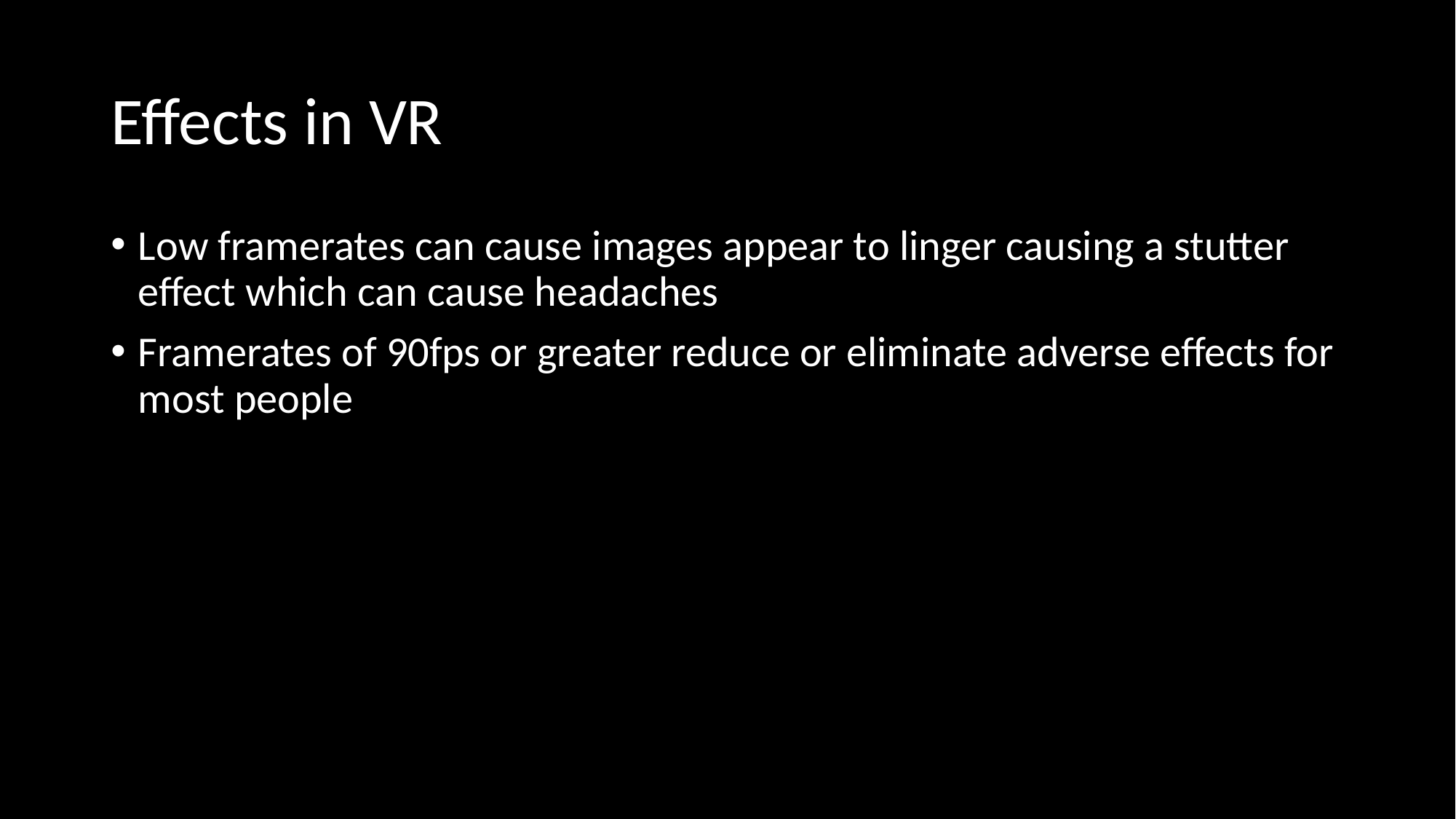

# Effects in VR
Low framerates can cause images appear to linger causing a stutter effect which can cause headaches
Framerates of 90fps or greater reduce or eliminate adverse effects for most people